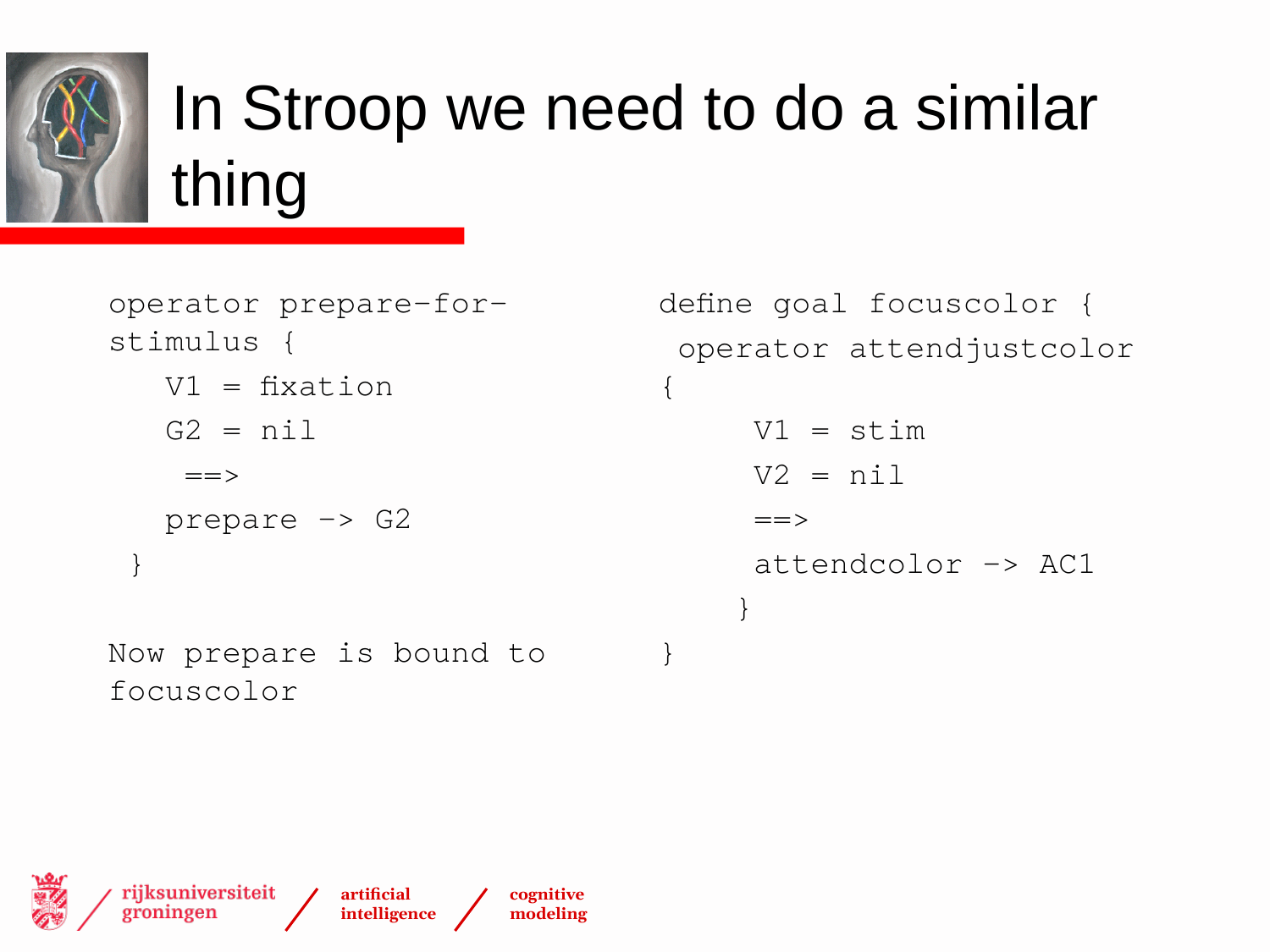

# In Stroop we need to do a similar thing
operator prepare-for-stimulus {
   V1 = fixation
   G2 = nil
    ==>
   prepare -> G2
 }

Now prepare is bound to focuscolor
define goal focuscolor {
 operator attendjustcolor {
     V1 = stim
     V2 = nil
     ==>
     attendcolor -> AC1
    }
}